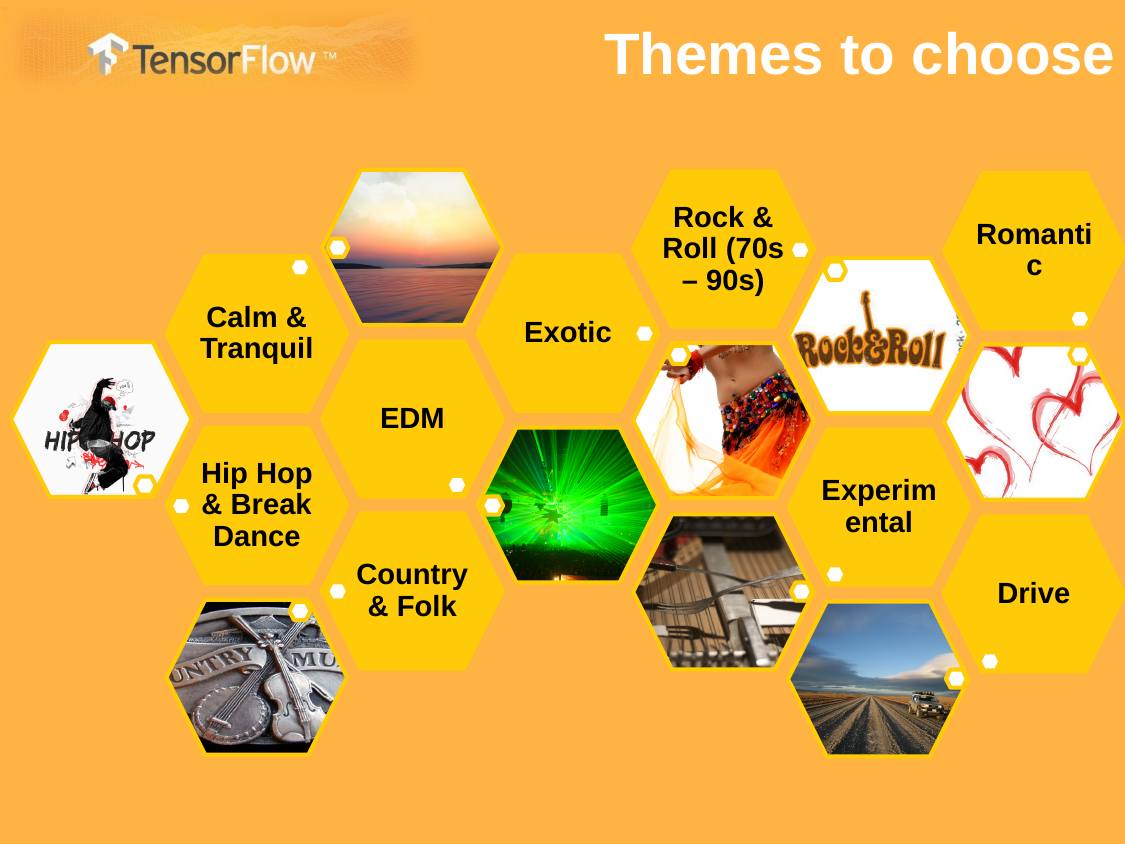

Hip Hop & Break Dance
EDM
Calm & Tranquil
Exotic
Rock & Roll (70s – 90s)
Experimental
Country & Folk
Drive
Romantic
Themes to choose